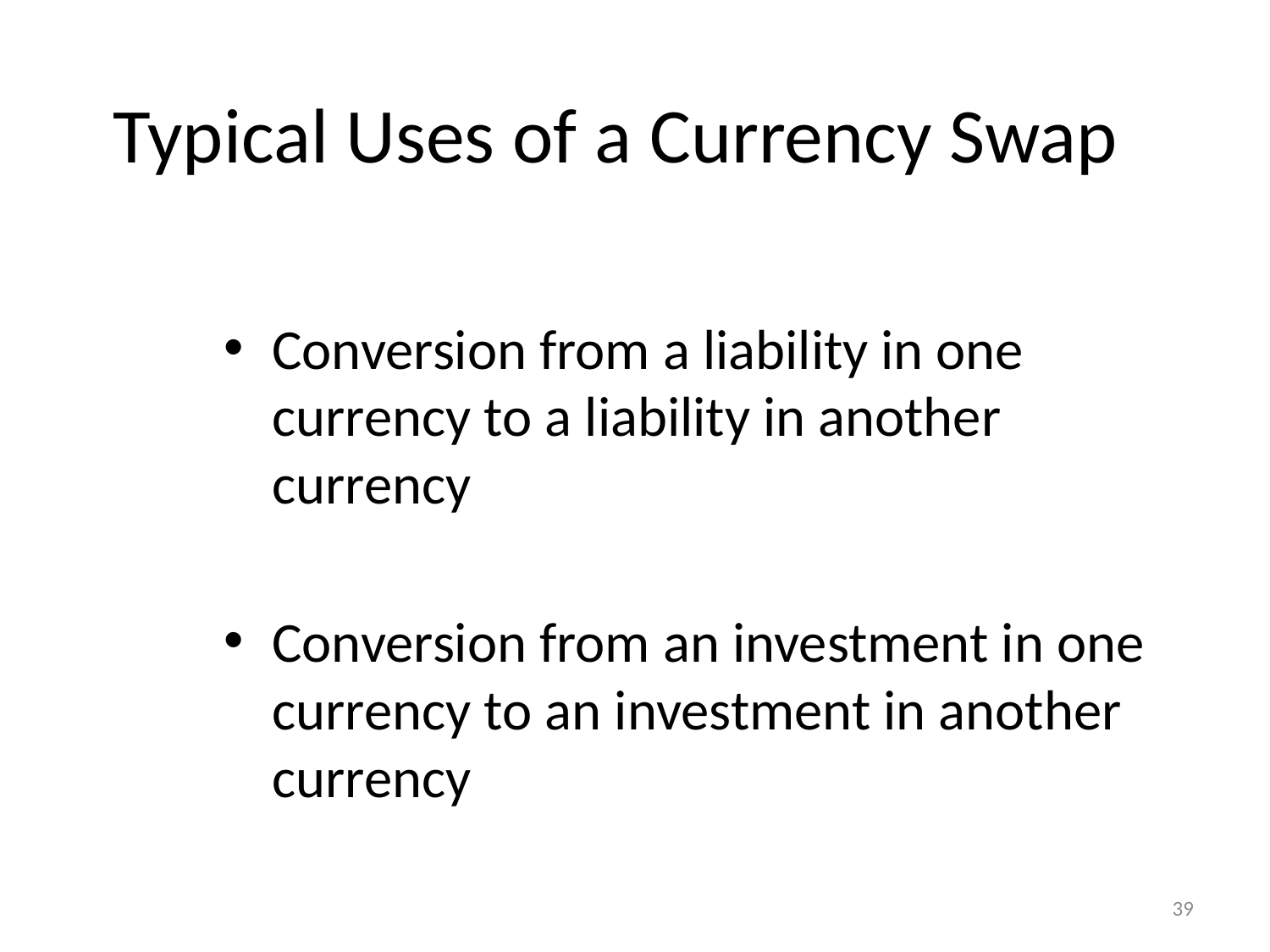

# Typical Uses of a Currency Swap
Conversion from a liability in one currency to a liability in another currency

Conversion from an investment in one currency to an investment in another currency

39